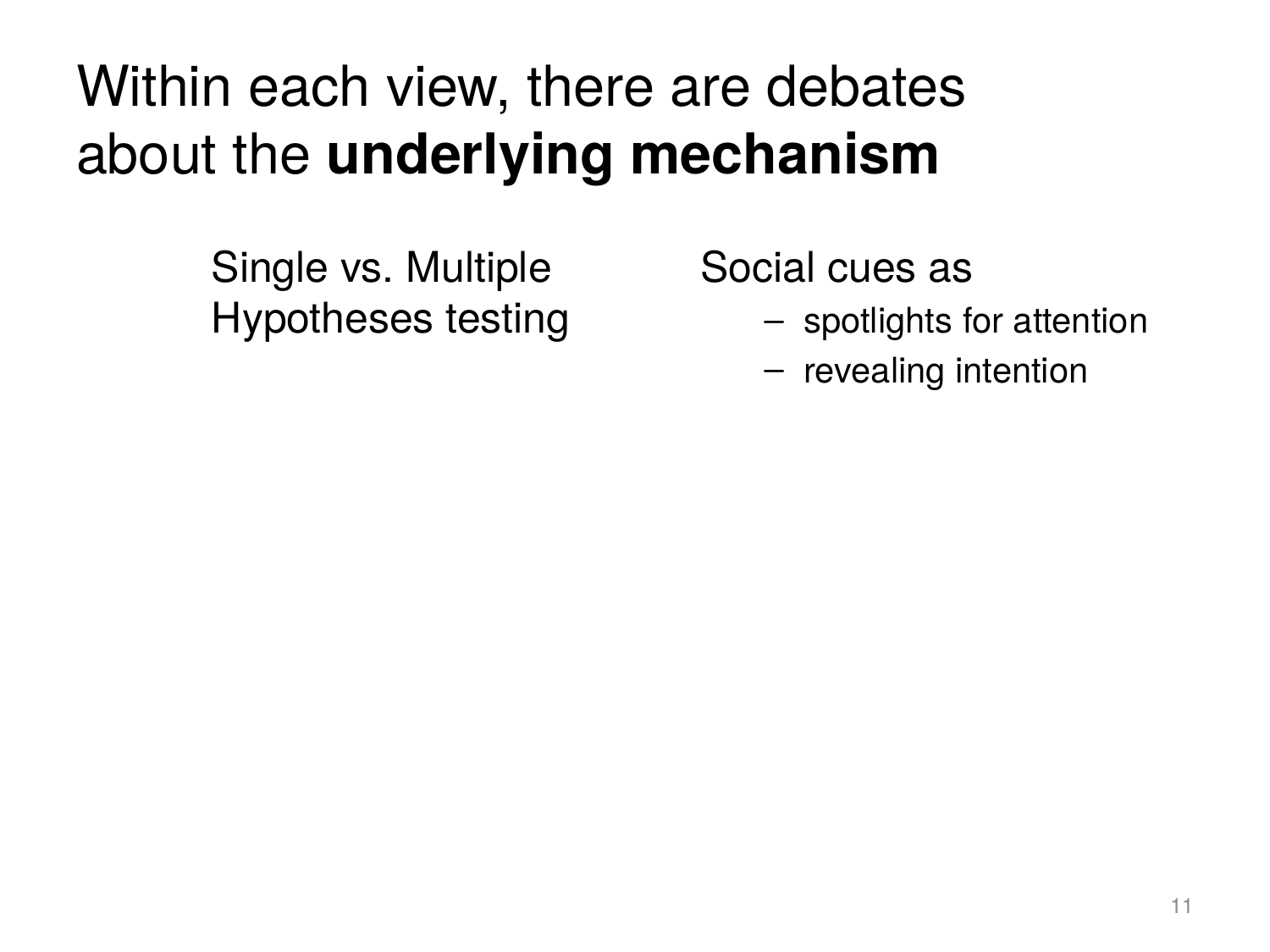

# Within each view, there are debates about the underlying mechanism
Single vs. Multiple Hypotheses testing
Social cues as
spotlights for attention
revealing intention

11